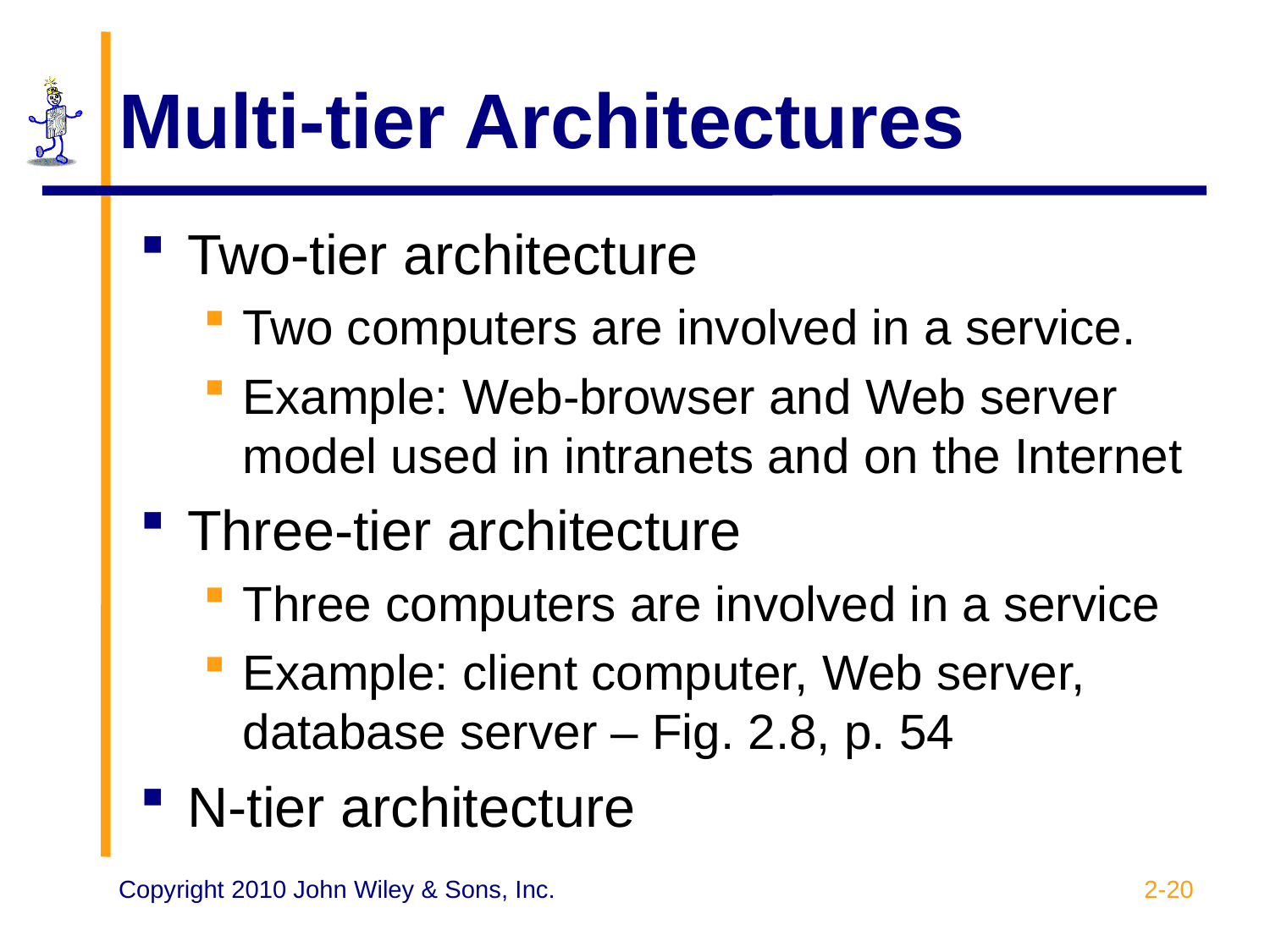

# Multi-tier Architectures
Two-tier architecture
Two computers are involved in a service.
Example: Web-browser and Web server model used in intranets and on the Internet
Three-tier architecture
Three computers are involved in a service
Example: client computer, Web server, database server – Fig. 2.8, p. 54
N-tier architecture
2-20
Copyright 2010 John Wiley & Sons, Inc.